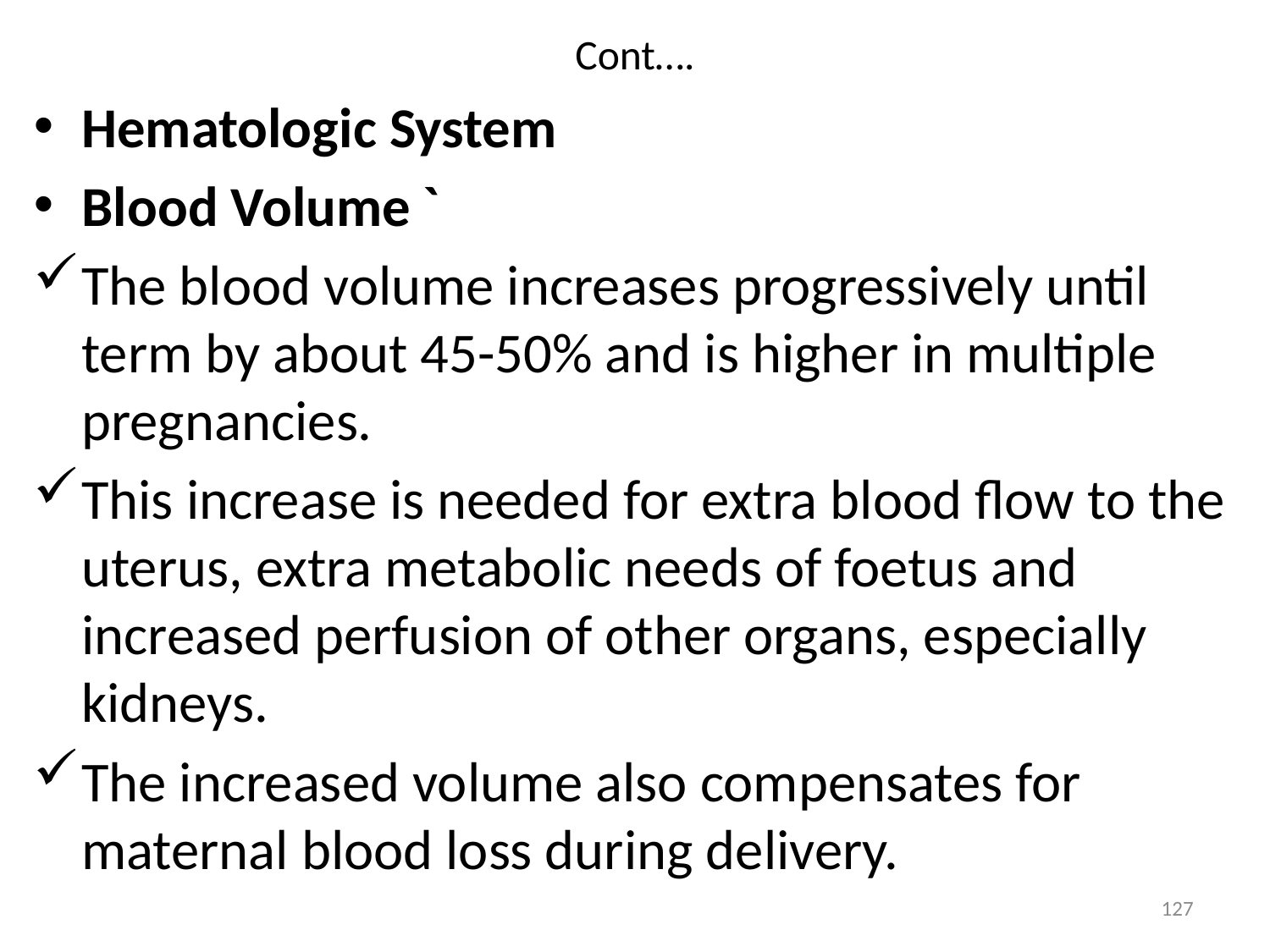

# Cont….
Hematologic System
Blood Volume `
The blood volume increases progressively until term by about 45-50% and is higher in multiple pregnancies.
This increase is needed for extra blood flow to the uterus, extra metabolic needs of foetus and increased perfusion of other organs, especially kidneys.
The increased volume also compensates for maternal blood loss during delivery.

127